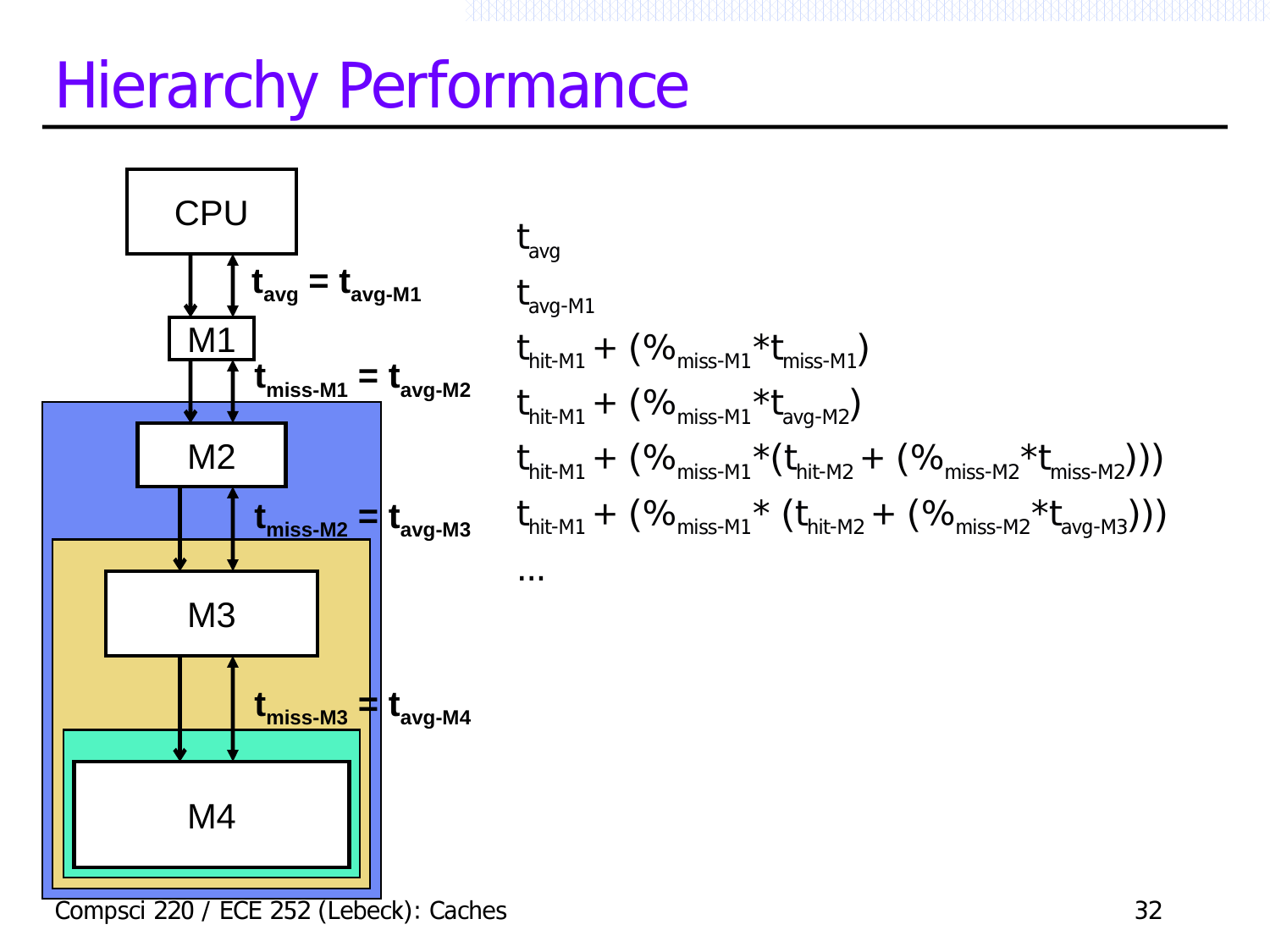

# Hierarchy Performance

tavg
tavg-M1
thit-M1 + (%miss-M1*tmiss-M1)
thit-M1 + (%miss-M1*tavg-M2)
thit-M1 + (%miss-M1*(thit-M2 + (%miss-M2*tmiss-M2)))
thit-M1 + (%miss-M1* (thit-M2 + (%miss-M2*tavg-M3)))
…

CPU
tavg = tavg-M1

M1
tmiss-M1 = tavg-M2

M2

tmiss-M2 = tavg-M3

M3

tmiss-M3 = tavg-M4

M4
Compsci 220 / ECE 252 (Lebeck): Caches
32